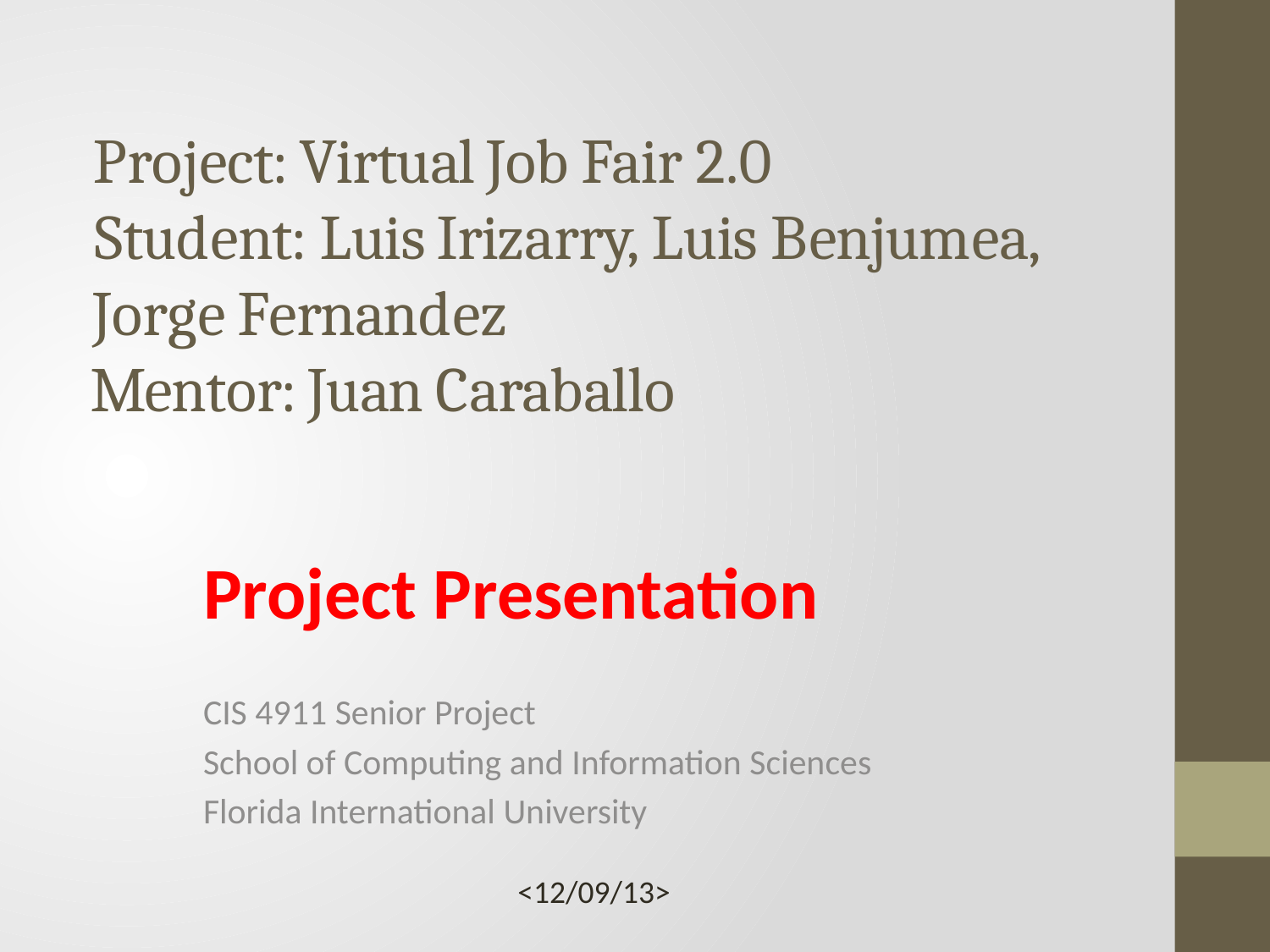

# Project: Virtual Job Fair 2.0 Student: Luis Irizarry, Luis Benjumea, Jorge Fernandez Mentor: Juan Caraballo
Project Presentation

CIS 4911 Senior Project
School of Computing and Information Sciences
Florida International University

<12/09/13>